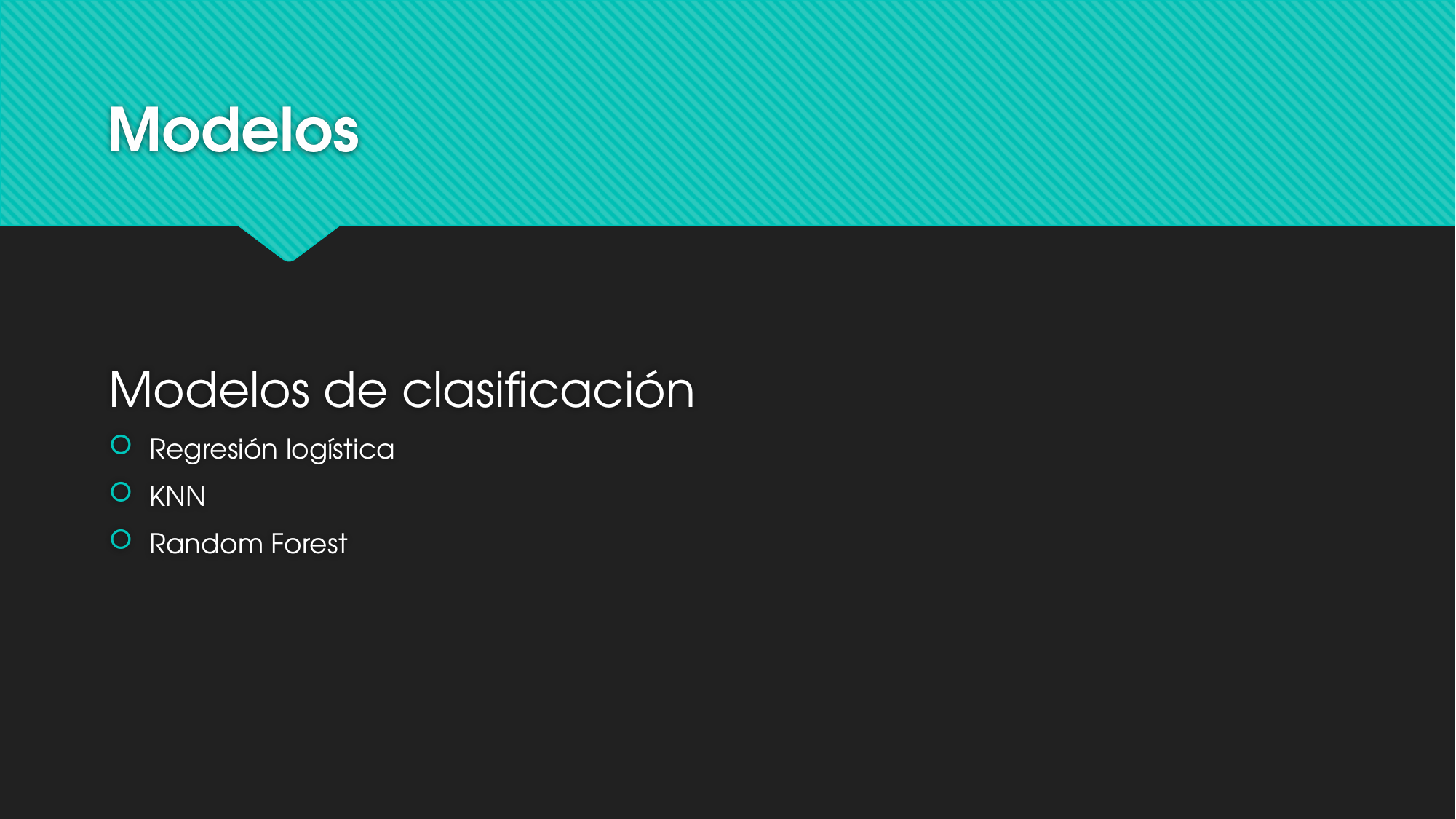

# Modelos
Modelos de clasificación
Regresión logística
KNN
Random Forest